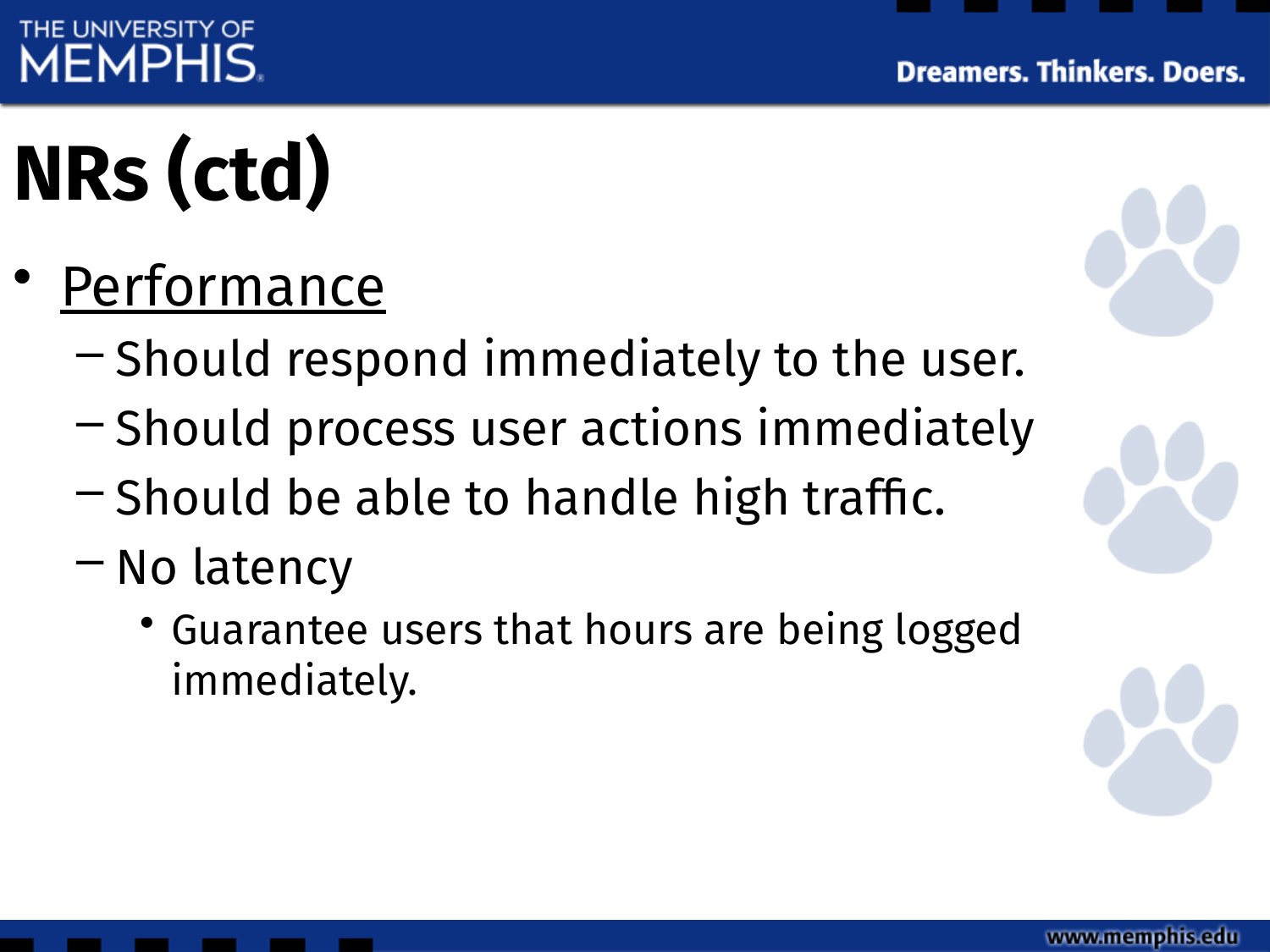

# NRs (ctd)
Performance
Should respond immediately to the user.
Should process user actions immediately
Should be able to handle high traffic.
No latency
Guarantee users that hours are being logged immediately.